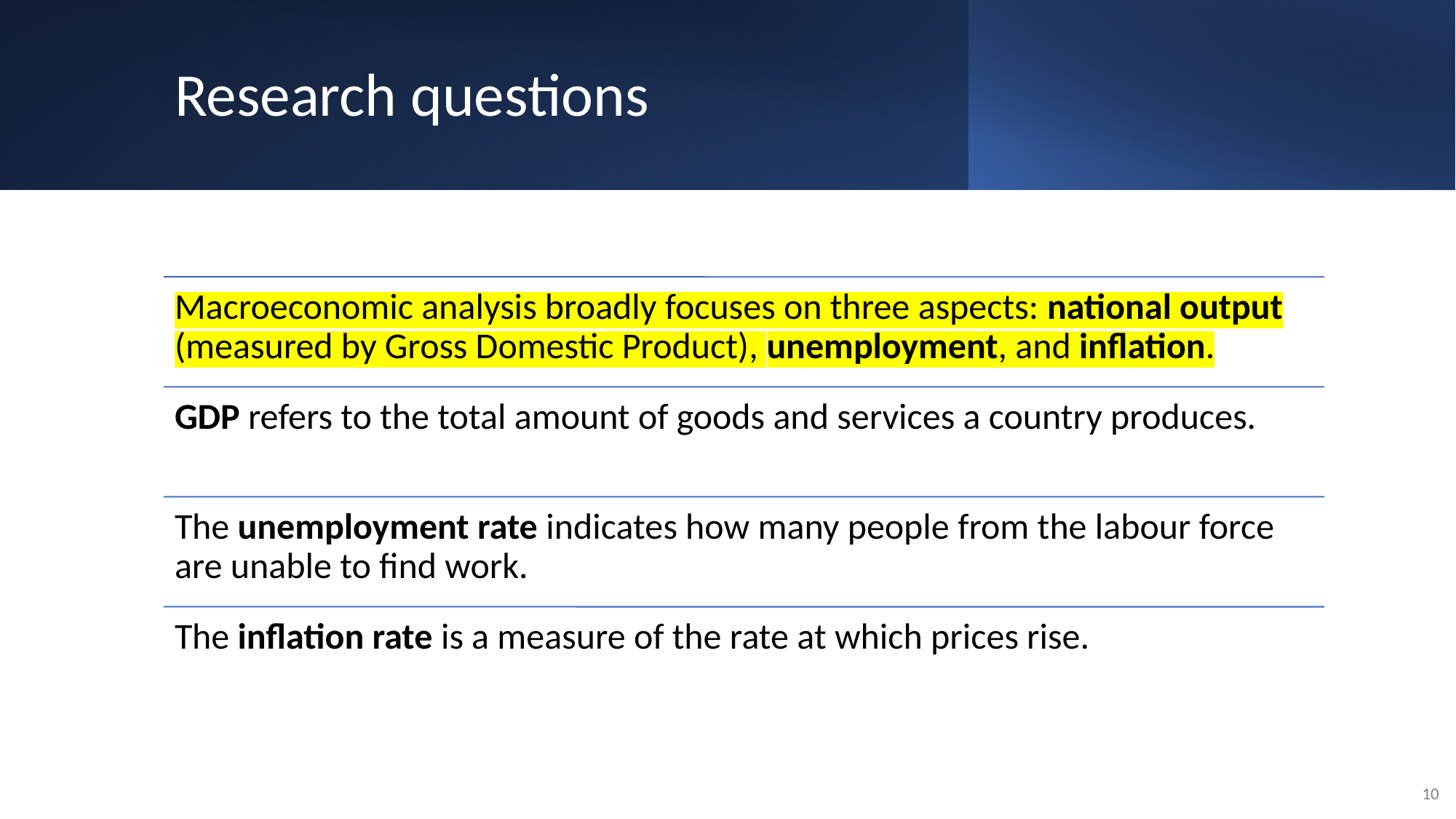

# Research questions
Macroeconomic analysis broadly focuses on three aspects: national output (measured by Gross Domestic Product), unemployment, and inflation.
GDP refers to the total amount of goods and services a country produces.
The unemployment rate indicates how many people from the labour force are unable to find work.
The inflation rate is a measure of the rate at which prices rise.
10